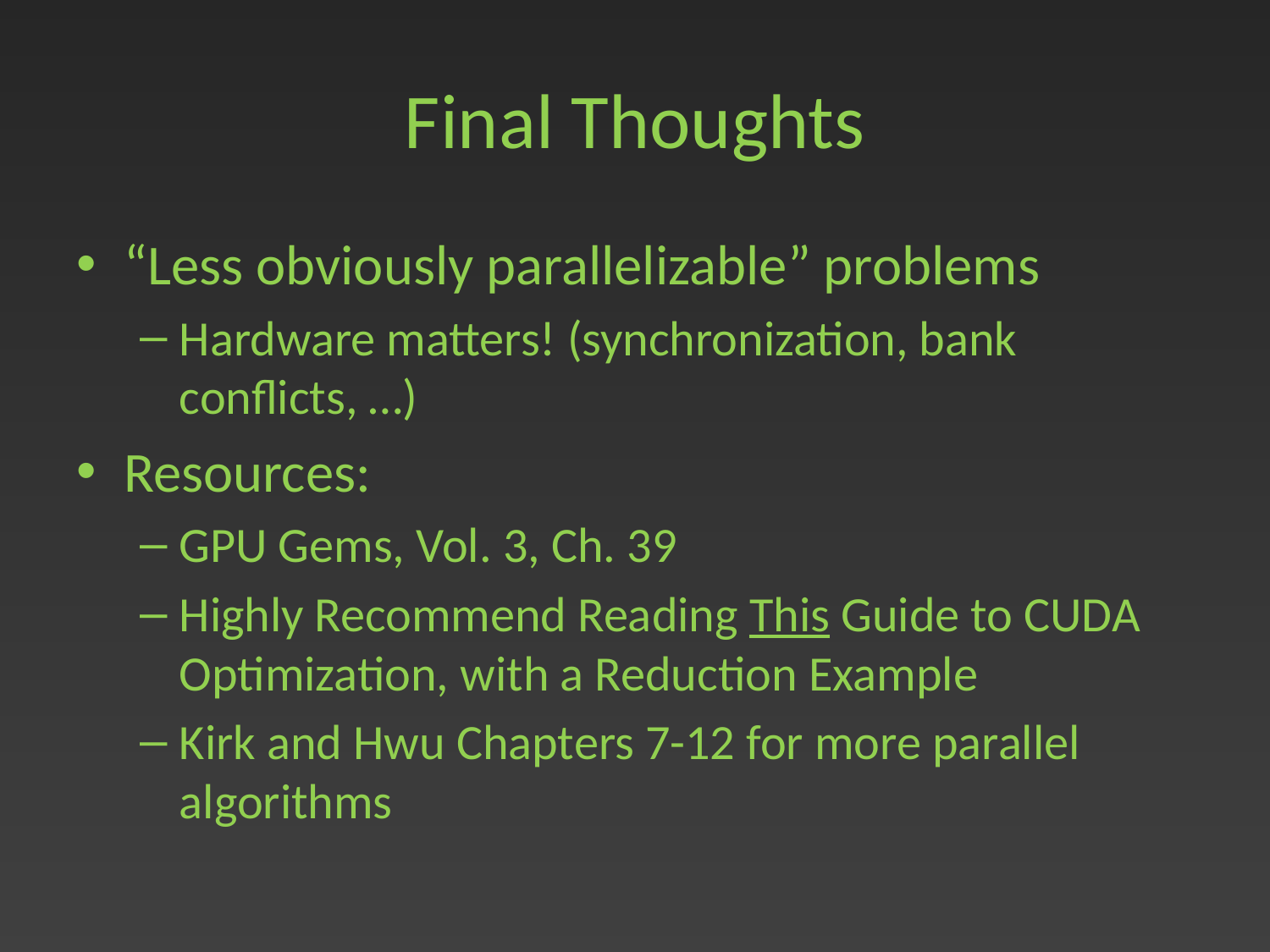

# Final Thoughts
“Less obviously parallelizable” problems
Hardware matters! (synchronization, bank conflicts, …)
Resources:
GPU Gems, Vol. 3, Ch. 39
Highly Recommend Reading This Guide to CUDA Optimization, with a Reduction Example
Kirk and Hwu Chapters 7-12 for more parallel algorithms